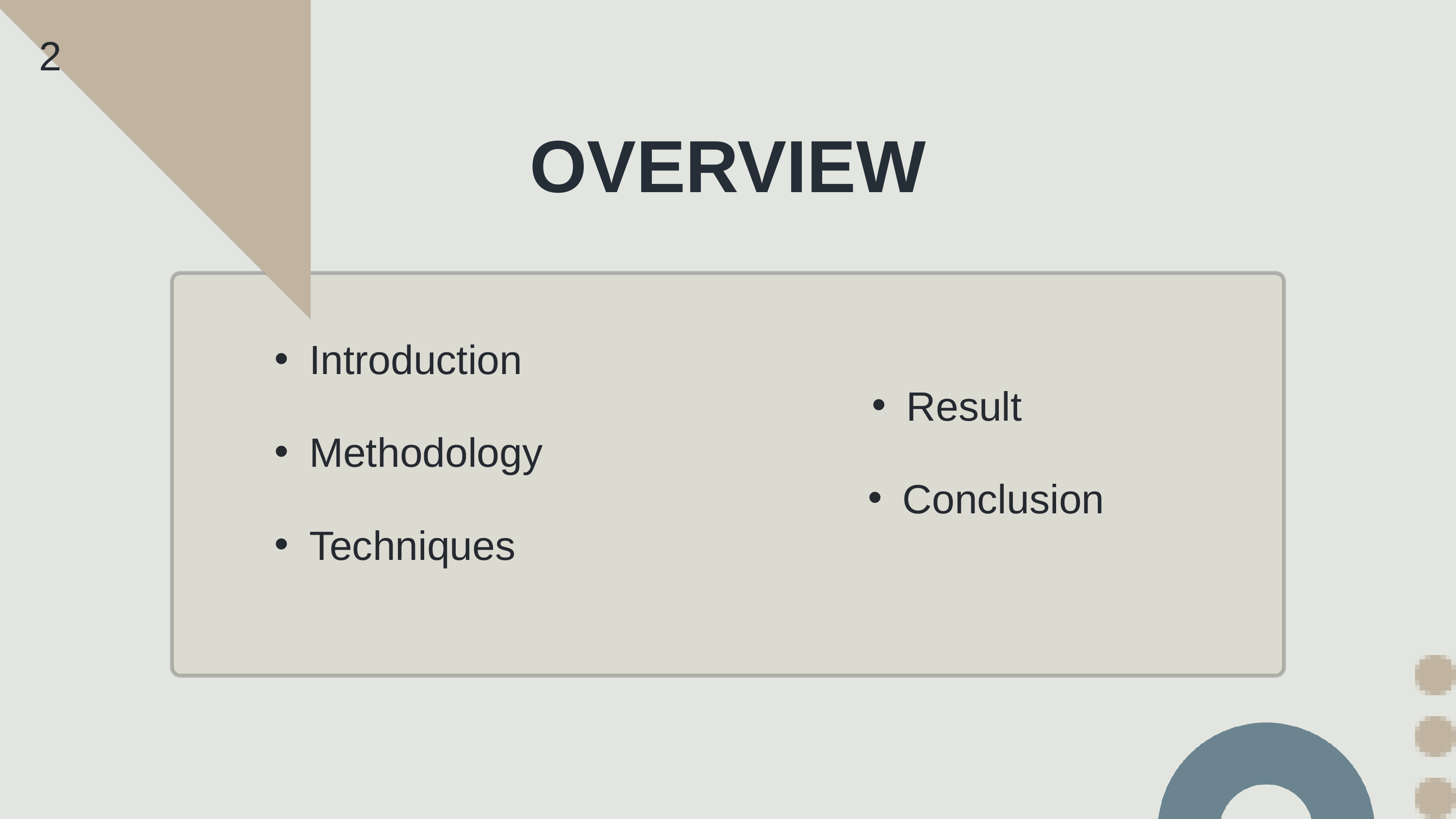

2
OVERVIEW

Result
Conclusion

Introduction
Methodology
Techniques